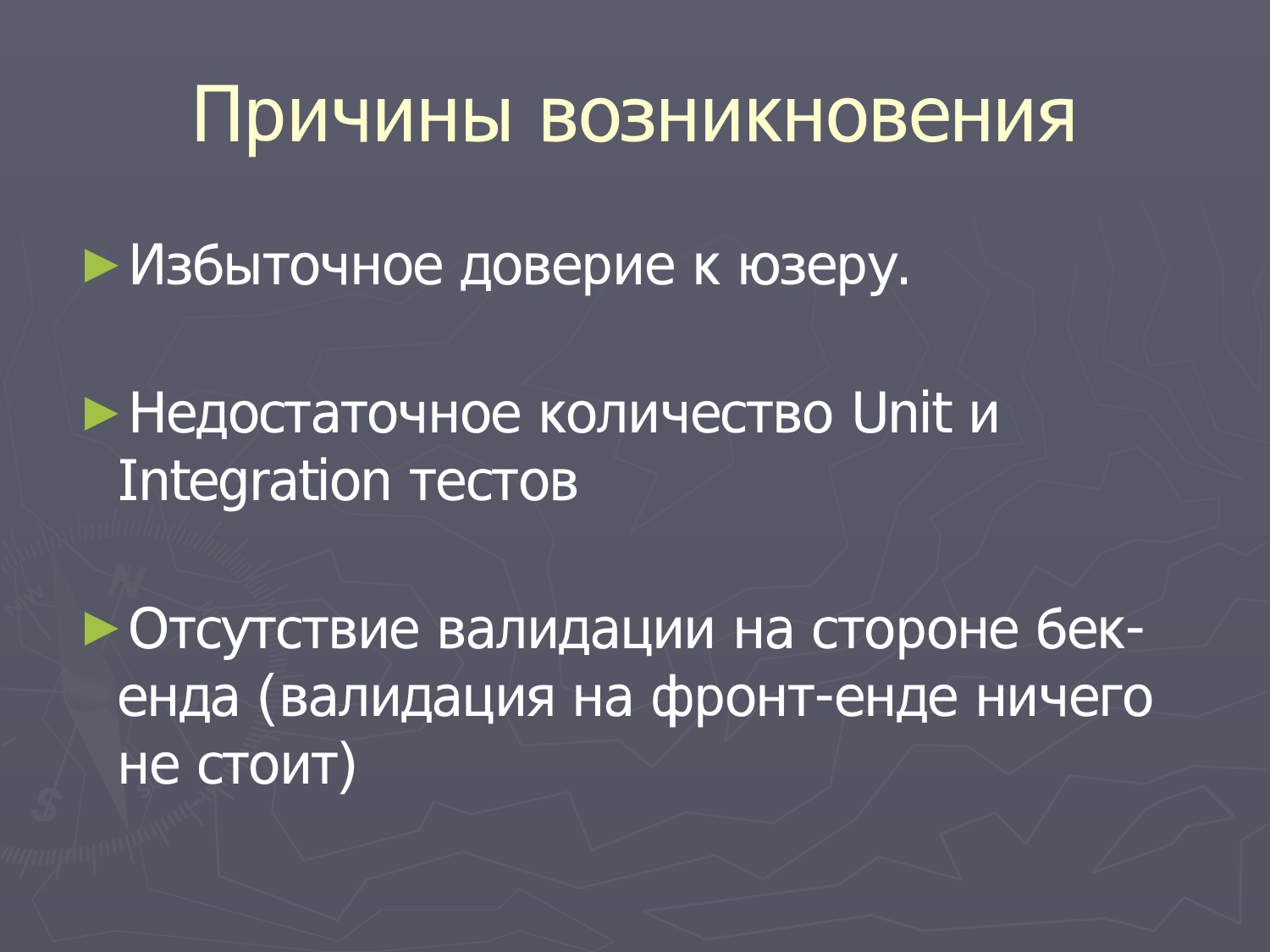

# Причины возникновения
Избыточное доверие к юзеру.

Недостаточное количество Unit и Integration тестов

Отсутствие валидации на стороне бек-енда (валидация на фронт-енде ничего не стоит)